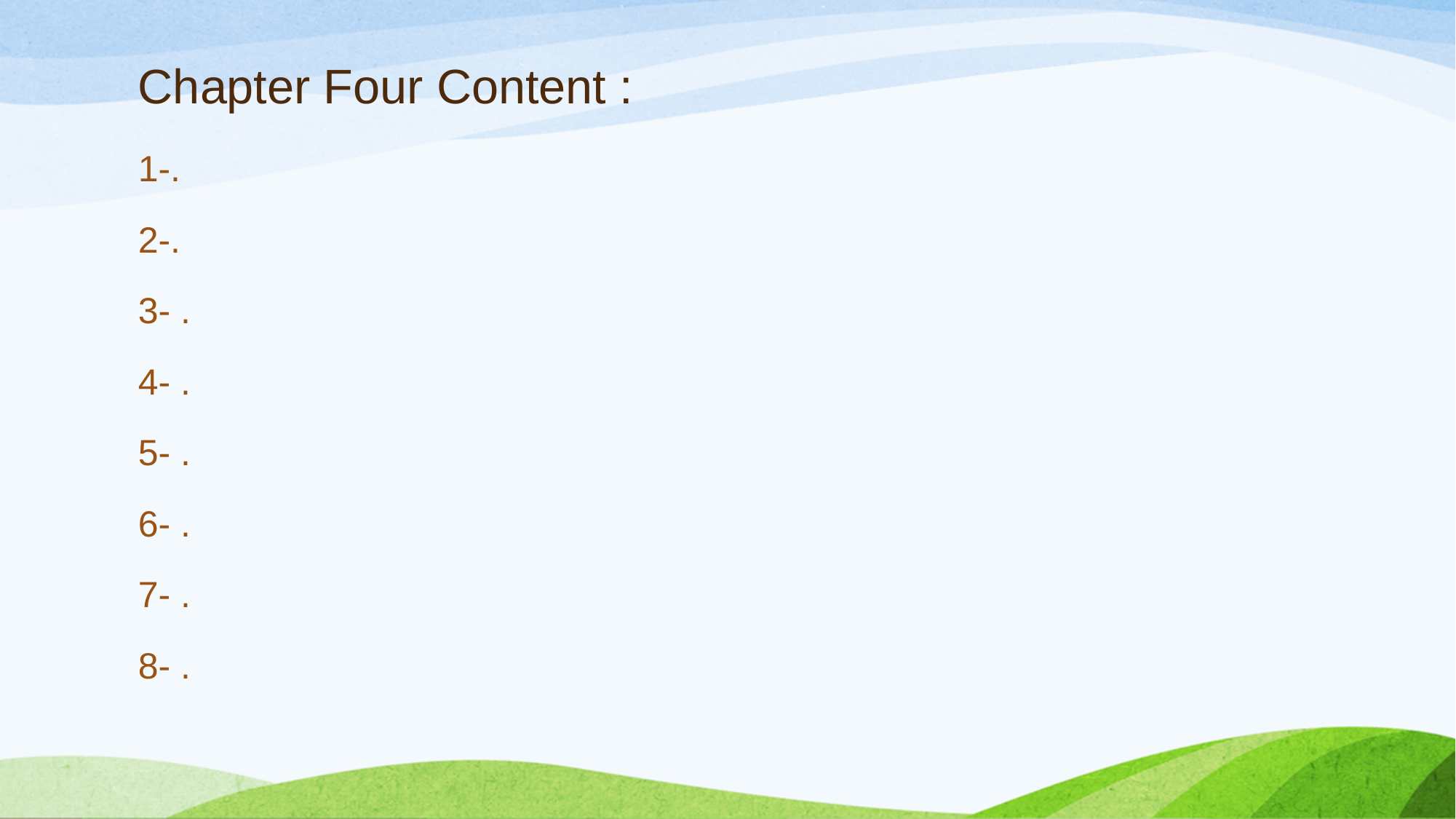

# Chapter Four Content :
1-.
2-.
3- .
4- .
5- .
6- .
7- .
8- .